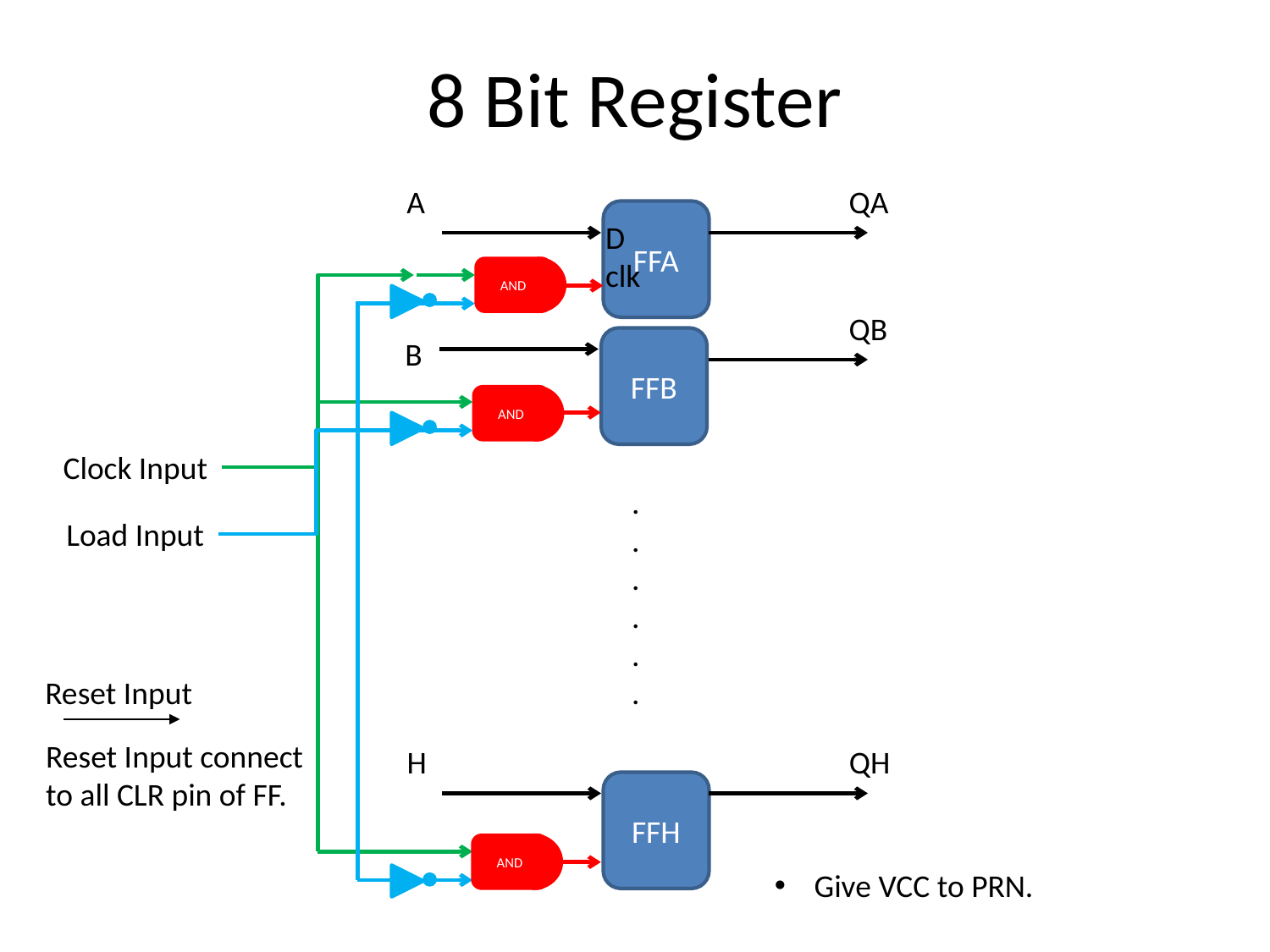

# 8 Bit Register
A
QA
FFA
D
clk
B
FFB
Clock Input
.
.
.
.
.
.
Load Input
H
QH
FFH
AND

QB
AND

Reset Input
Reset Input connect
to all CLR pin of FF.
AND

Give VCC to PRN.